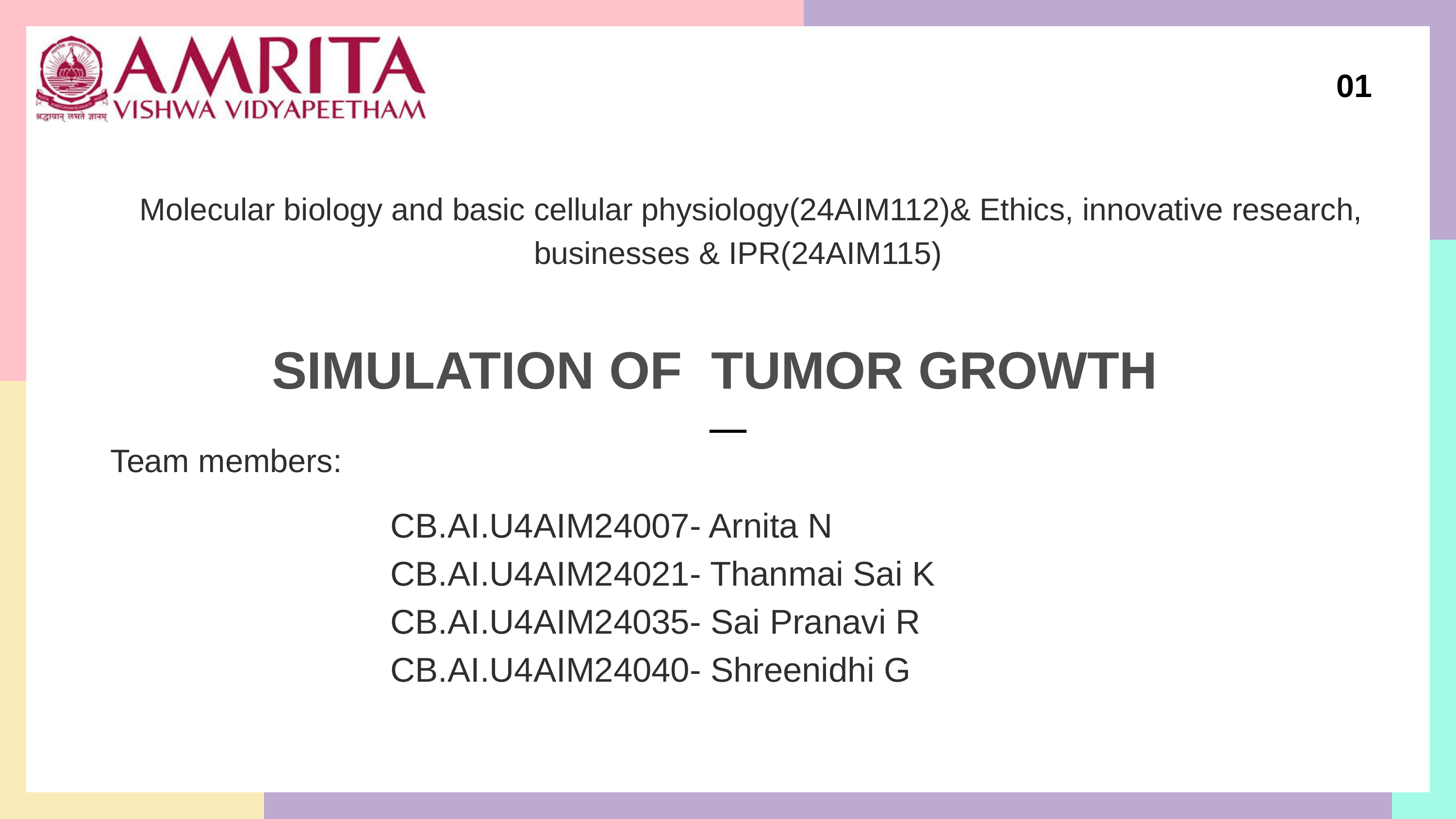

01
 Molecular biology and basic cellular physiology(24AIM112)& Ethics, innovative research, businesses & IPR(24AIM115)

SIMULATION OF  TUMOR GROWTH

Team members:
CB.AI.U4AIM24007- Arnita N
CB.AI.U4AIM24021- Thanmai Sai K
CB.AI.U4AIM24035- Sai Pranavi R
CB.AI.U4AIM24040- Shreenidhi G